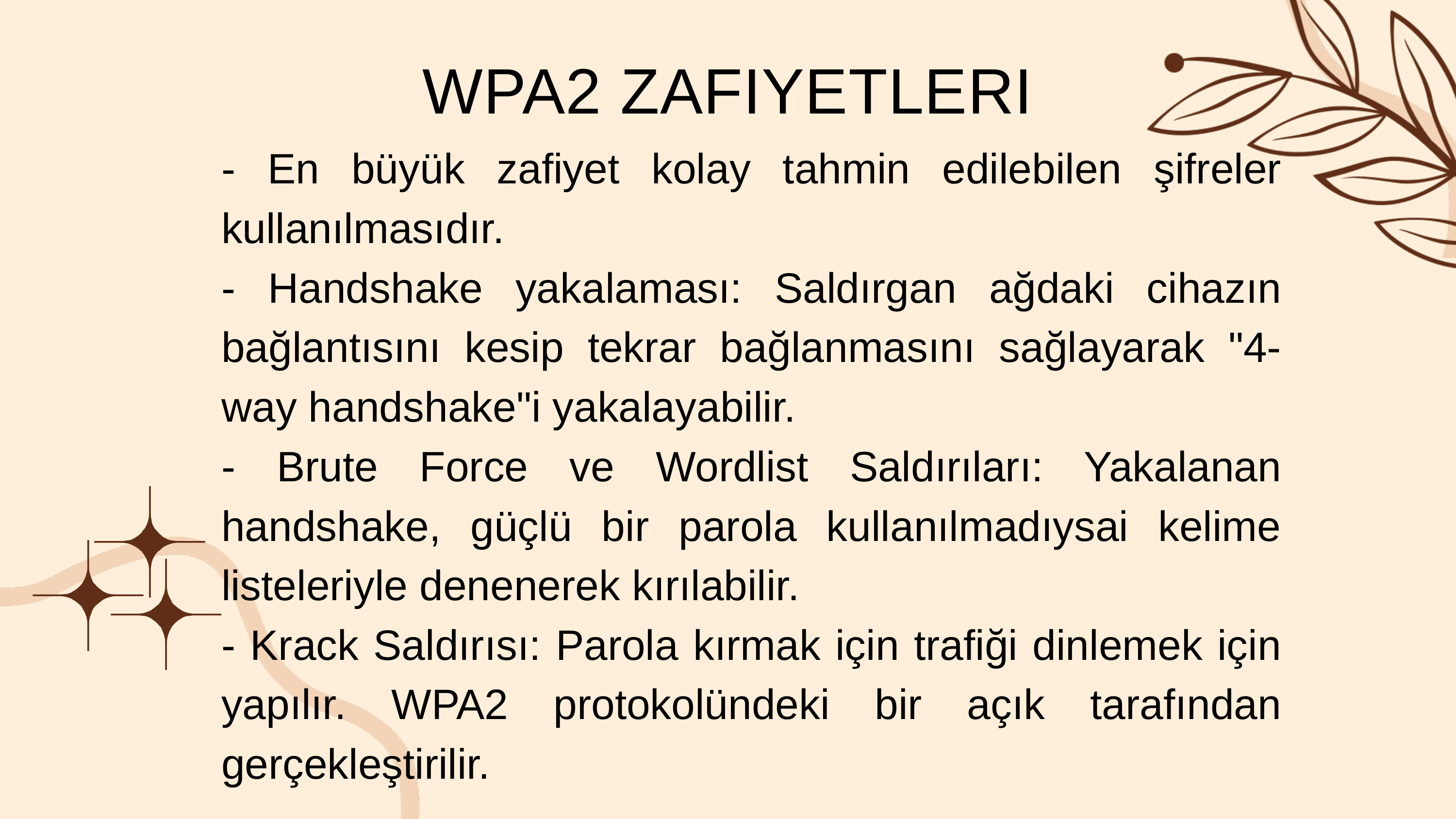

WPA2 ZAFIYETLERI
- En büyük zafiyet kolay tahmin edilebilen şifreler kullanılmasıdır.
- Handshake yakalaması: Saldırgan ağdaki cihazın bağlantısını kesip tekrar bağlanmasını sağlayarak "4-way handshake"i yakalayabilir.
- Brute Force ve Wordlist Saldırıları: Yakalanan handshake, güçlü bir parola kullanılmadıysai kelime listeleriyle denenerek kırılabilir.
- Krack Saldırısı: Parola kırmak için trafiği dinlemek için yapılır. WPA2 protokolündeki bir açık tarafından gerçekleştirilir.